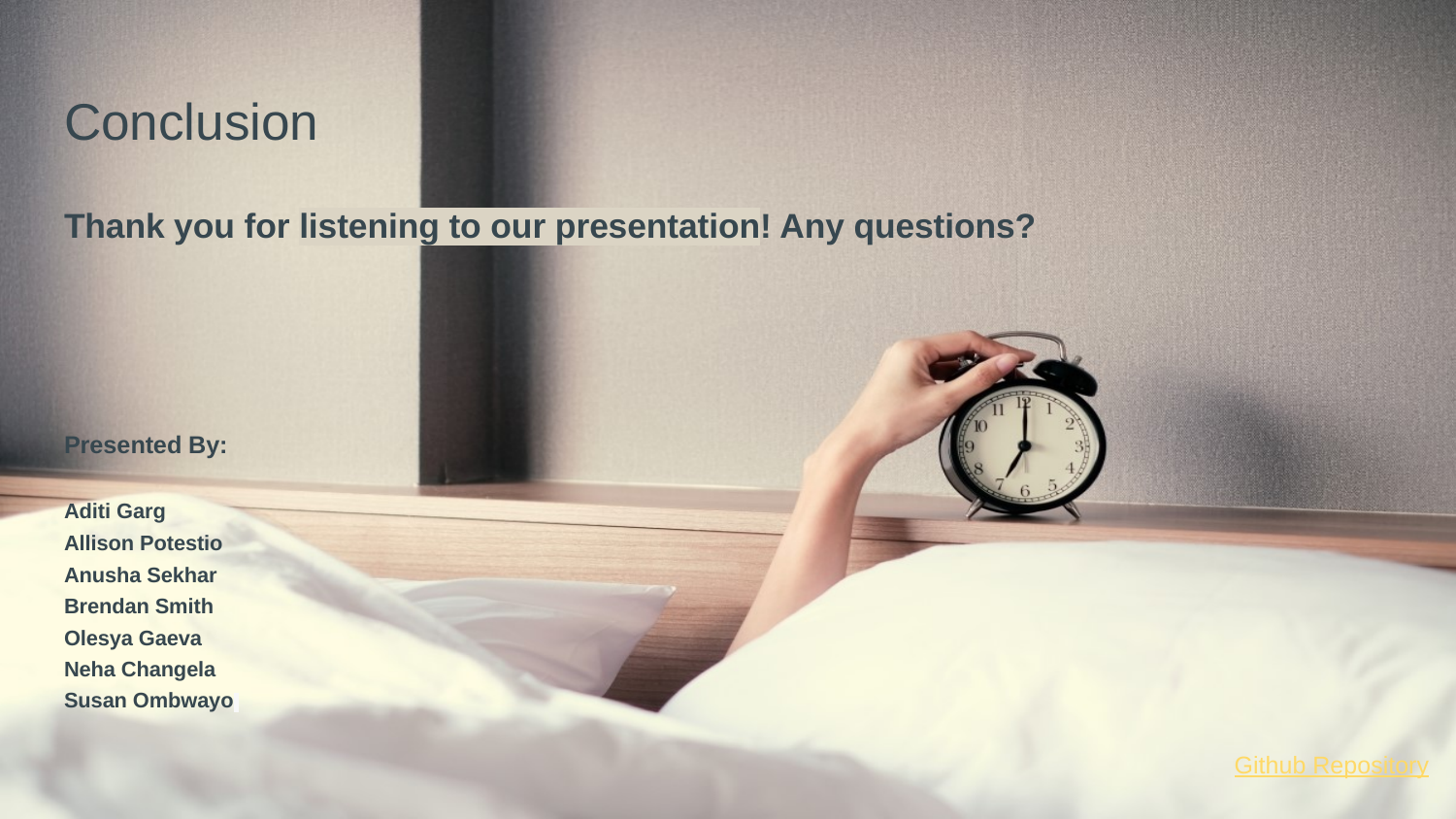

# Conclusion
Thank you for listening to our presentation! Any questions?

Presented By:

Aditi Garg
Allison Potestio
Anusha Sekhar
Brendan Smith
Olesya Gaeva
Neha Changela
Susan Ombwayo
Github Repository